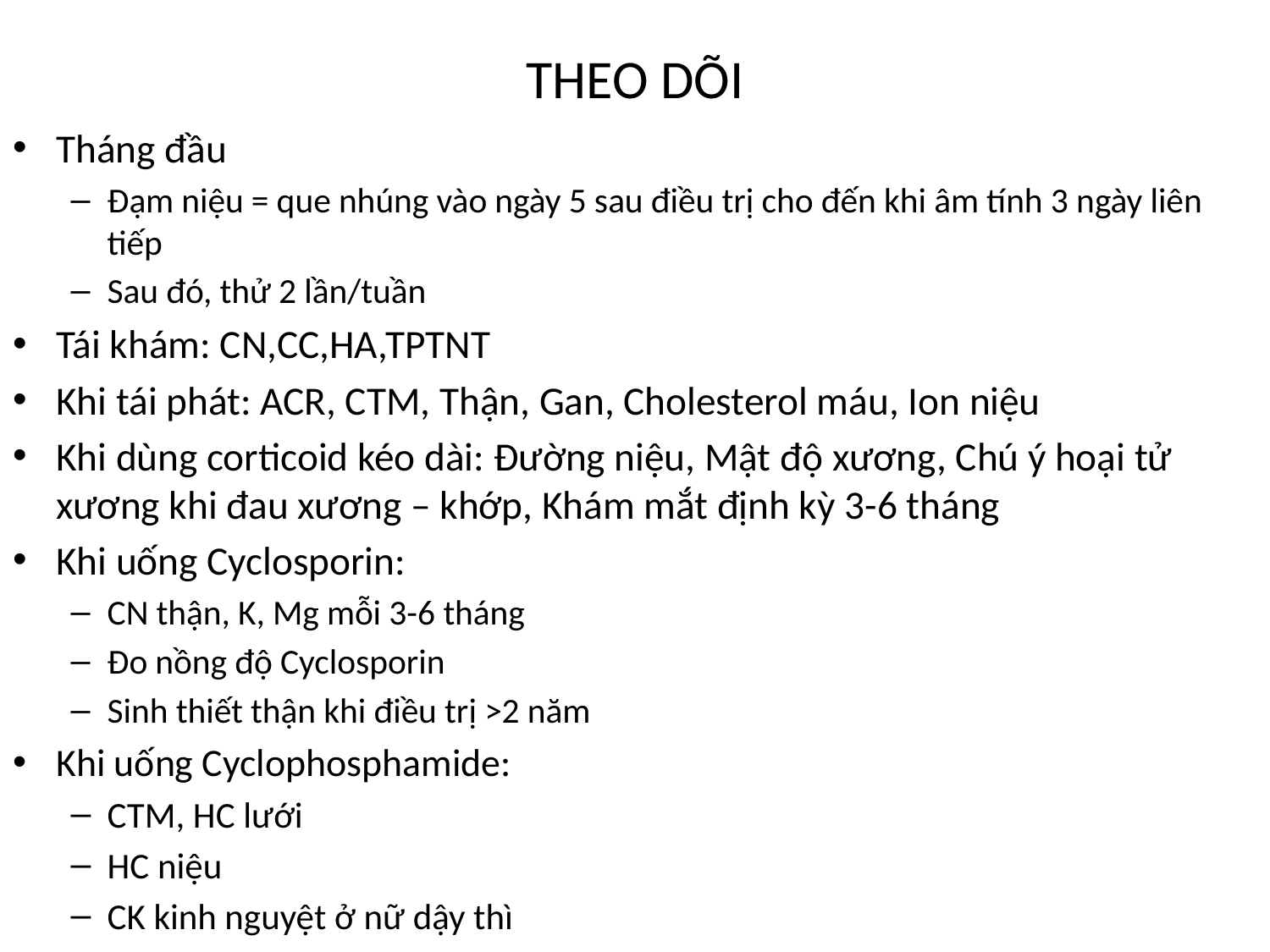

# THEO DÕI
Tháng đầu
Đạm niệu = que nhúng vào ngày 5 sau điều trị cho đến khi âm tính 3 ngày liên tiếp
Sau đó, thử 2 lần/tuần
Tái khám: CN,CC,HA,TPTNT
Khi tái phát: ACR, CTM, Thận, Gan, Cholesterol máu, Ion niệu
Khi dùng corticoid kéo dài: Đường niệu, Mật độ xương, Chú ý hoại tử xương khi đau xương – khớp, Khám mắt định kỳ 3-6 tháng
Khi uống Cyclosporin:
CN thận, K, Mg mỗi 3-6 tháng
Đo nồng độ Cyclosporin
Sinh thiết thận khi điều trị >2 năm
Khi uống Cyclophosphamide:
CTM, HC lưới
HC niệu
CK kinh nguyệt ở nữ dậy thì